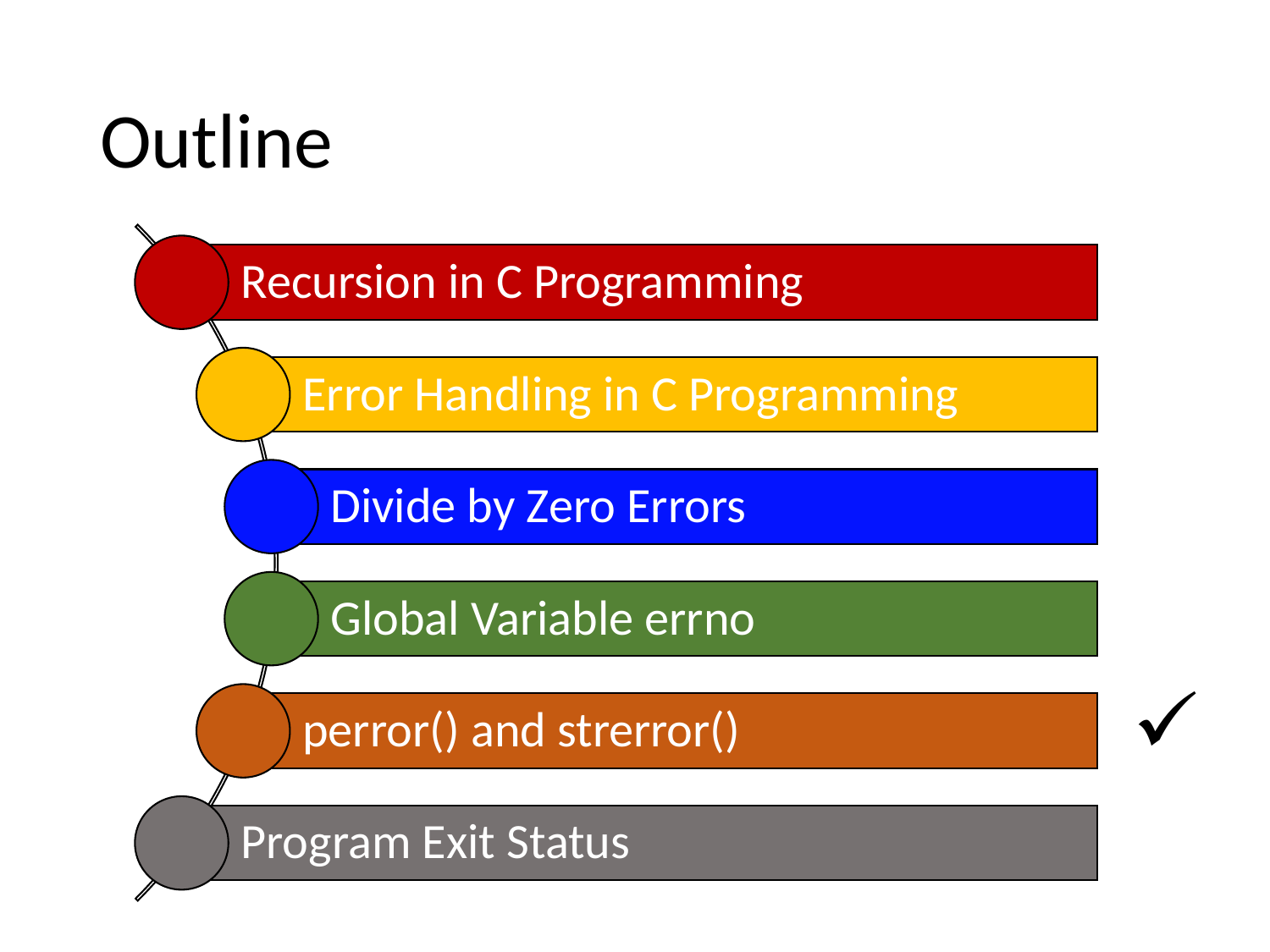

# Outline
Recursion in C Programming
Error Handling in C Programming
Divide by Zero Errors
Global Variable errno
perror() and strerror()
Program Exit Status